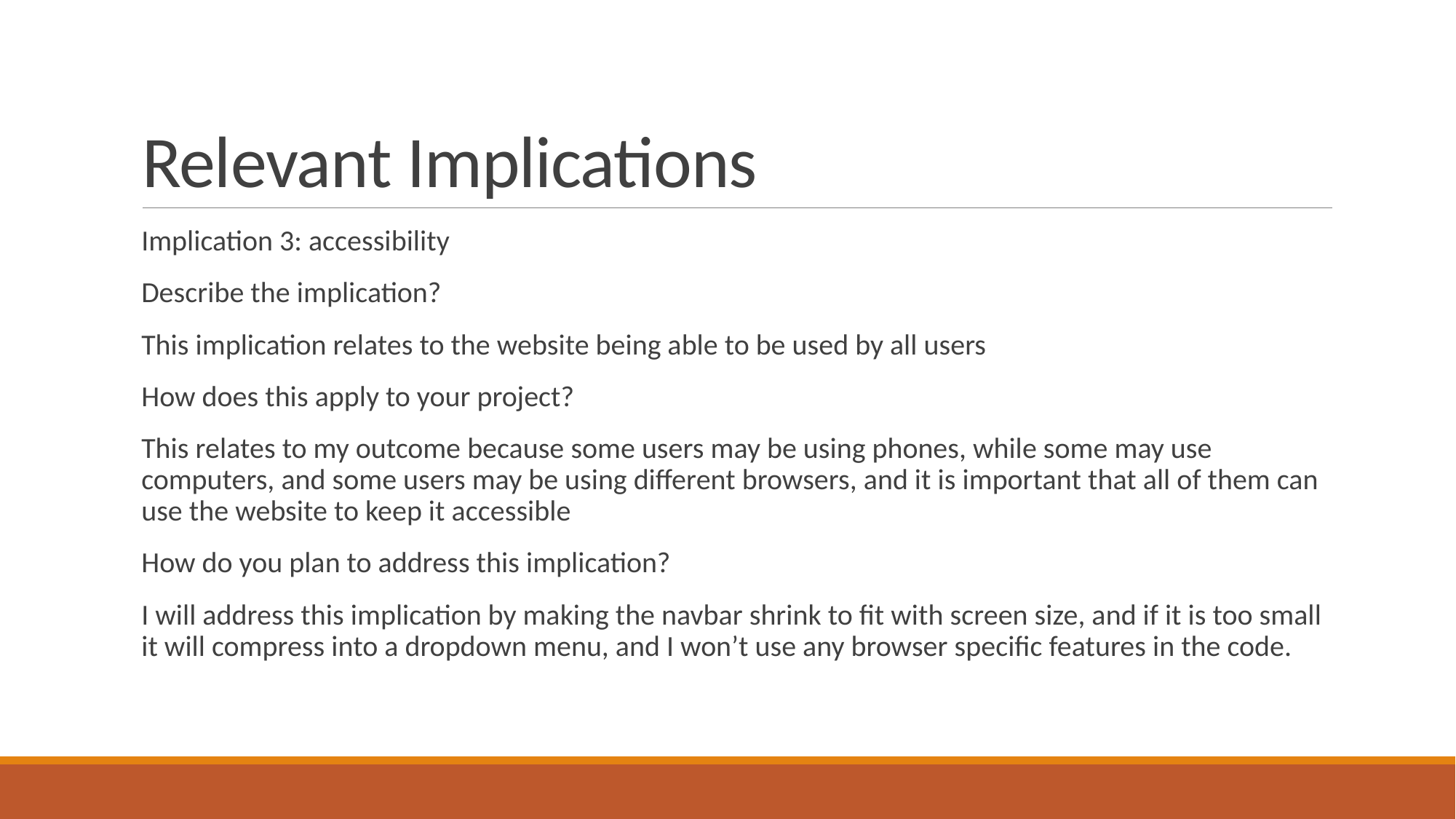

# Relevant Implications
Implication 3: accessibility
Describe the implication?
This implication relates to the website being able to be used by all users
How does this apply to your project?
This relates to my outcome because some users may be using phones, while some may use computers, and some users may be using different browsers, and it is important that all of them can use the website to keep it accessible
How do you plan to address this implication?
I will address this implication by making the navbar shrink to fit with screen size, and if it is too small it will compress into a dropdown menu, and I won’t use any browser specific features in the code.